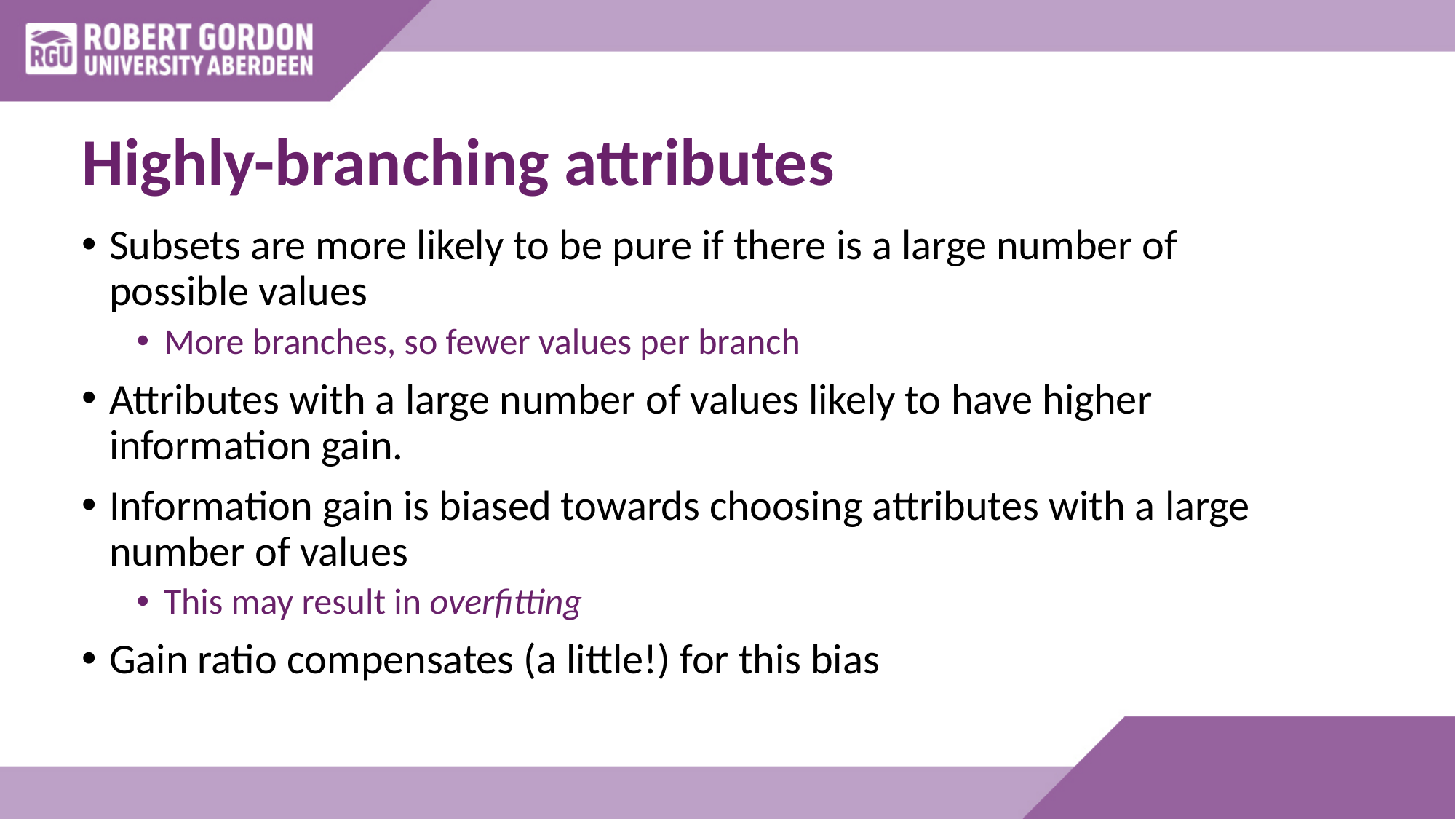

# Highly-branching attributes
Subsets are more likely to be pure if there is a large number of possible values
More branches, so fewer values per branch
Attributes with a large number of values likely to have higher information gain.
Information gain is biased towards choosing attributes with a large number of values
This may result in overfitting
Gain ratio compensates (a little!) for this bias